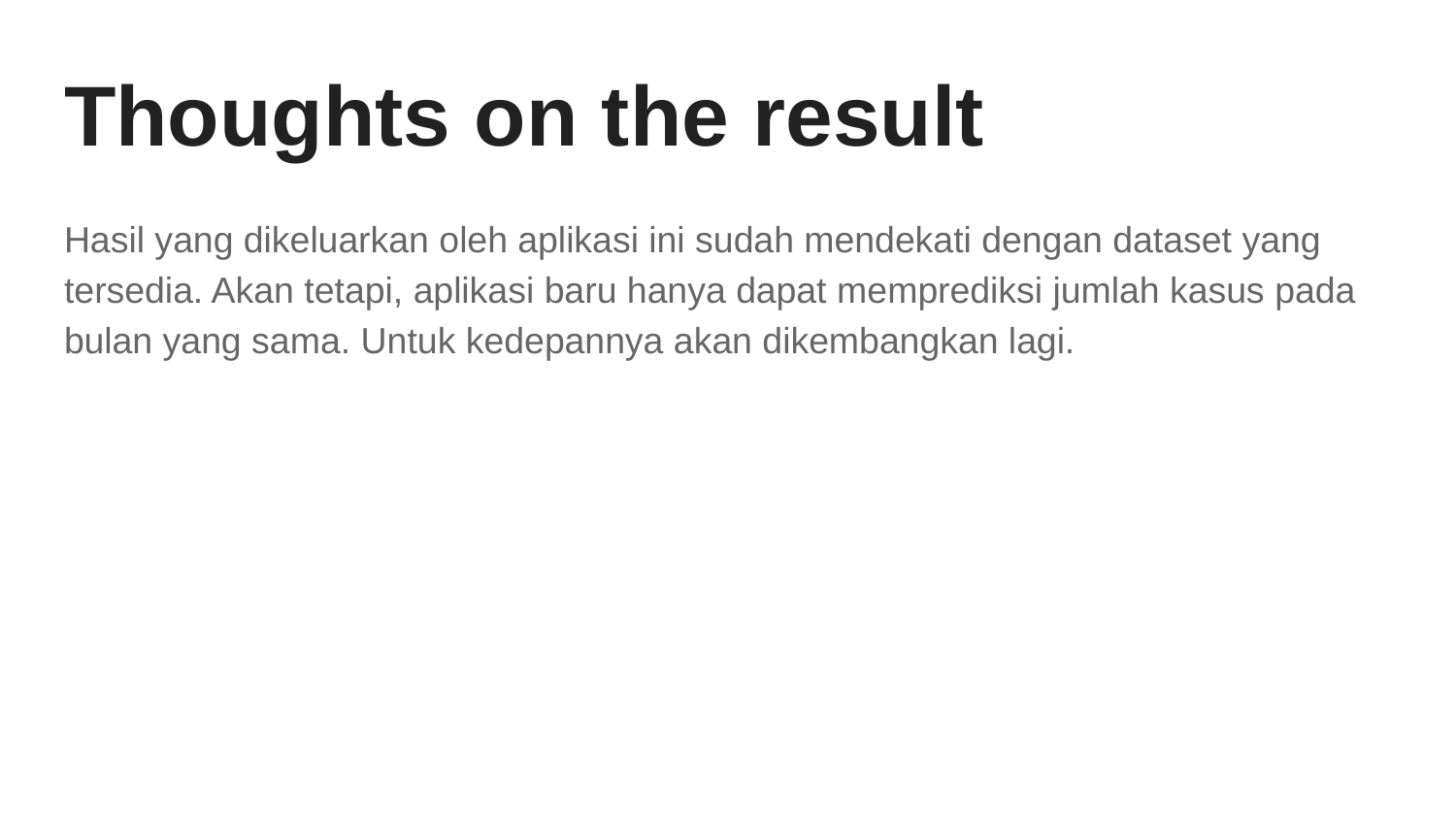

# Thoughts on the result
Hasil yang dikeluarkan oleh aplikasi ini sudah mendekati dengan dataset yang tersedia. Akan tetapi, aplikasi baru hanya dapat memprediksi jumlah kasus pada bulan yang sama. Untuk kedepannya akan dikembangkan lagi.